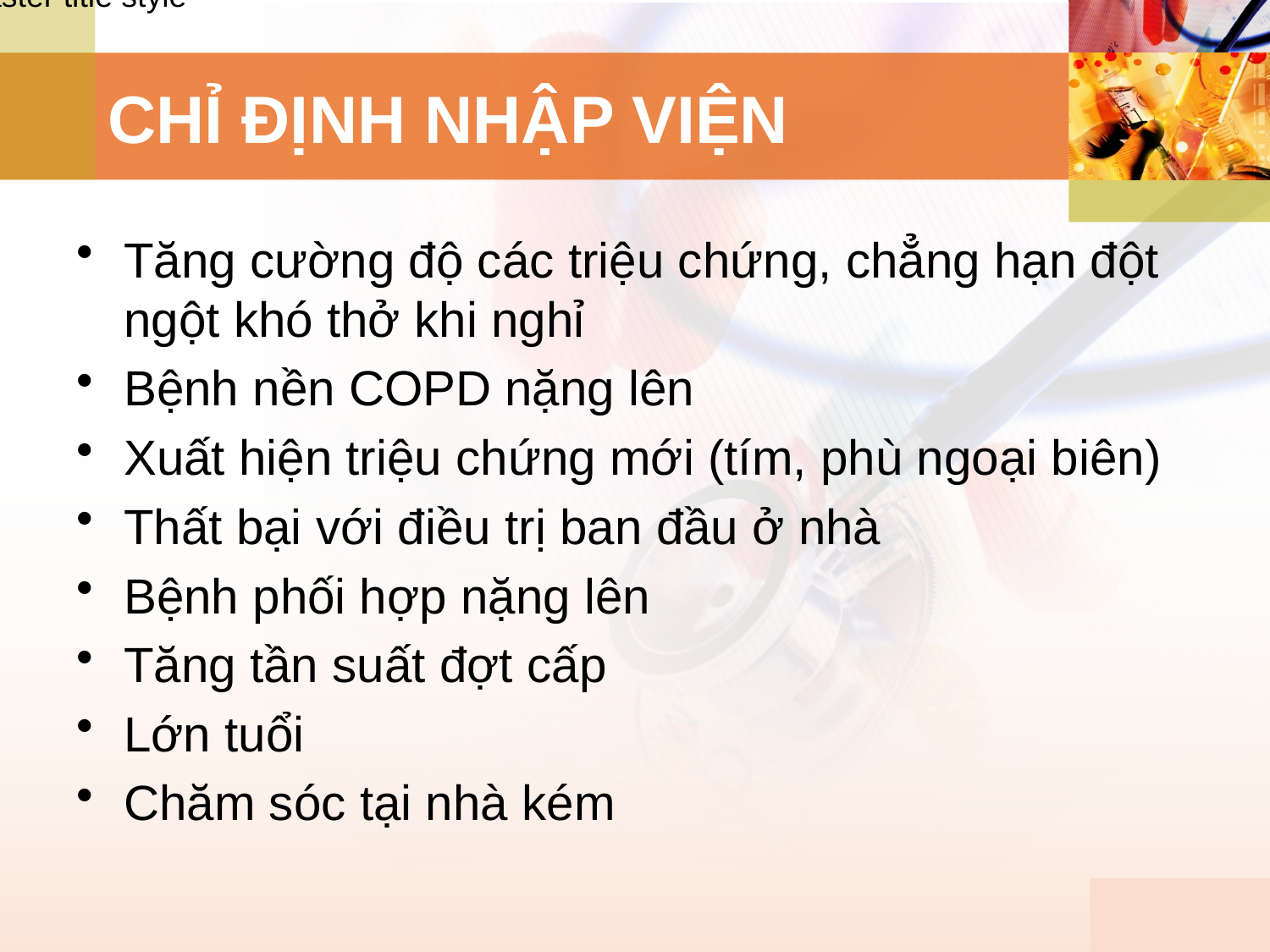

# CHỈ ĐỊNH NHẬP VIỆN
Tăng cường độ các triệu chứng, chẳng hạn đột ngột khó thở khi nghỉ
Bệnh nền COPD nặng lên
Xuất hiện triệu chứng mới (tím, phù ngoại biên)
Thất bại với điều trị ban đầu ở nhà
Bệnh phối hợp nặng lên
Tăng tần suất đợt cấp
Lớn tuổi
Chăm sóc tại nhà kém